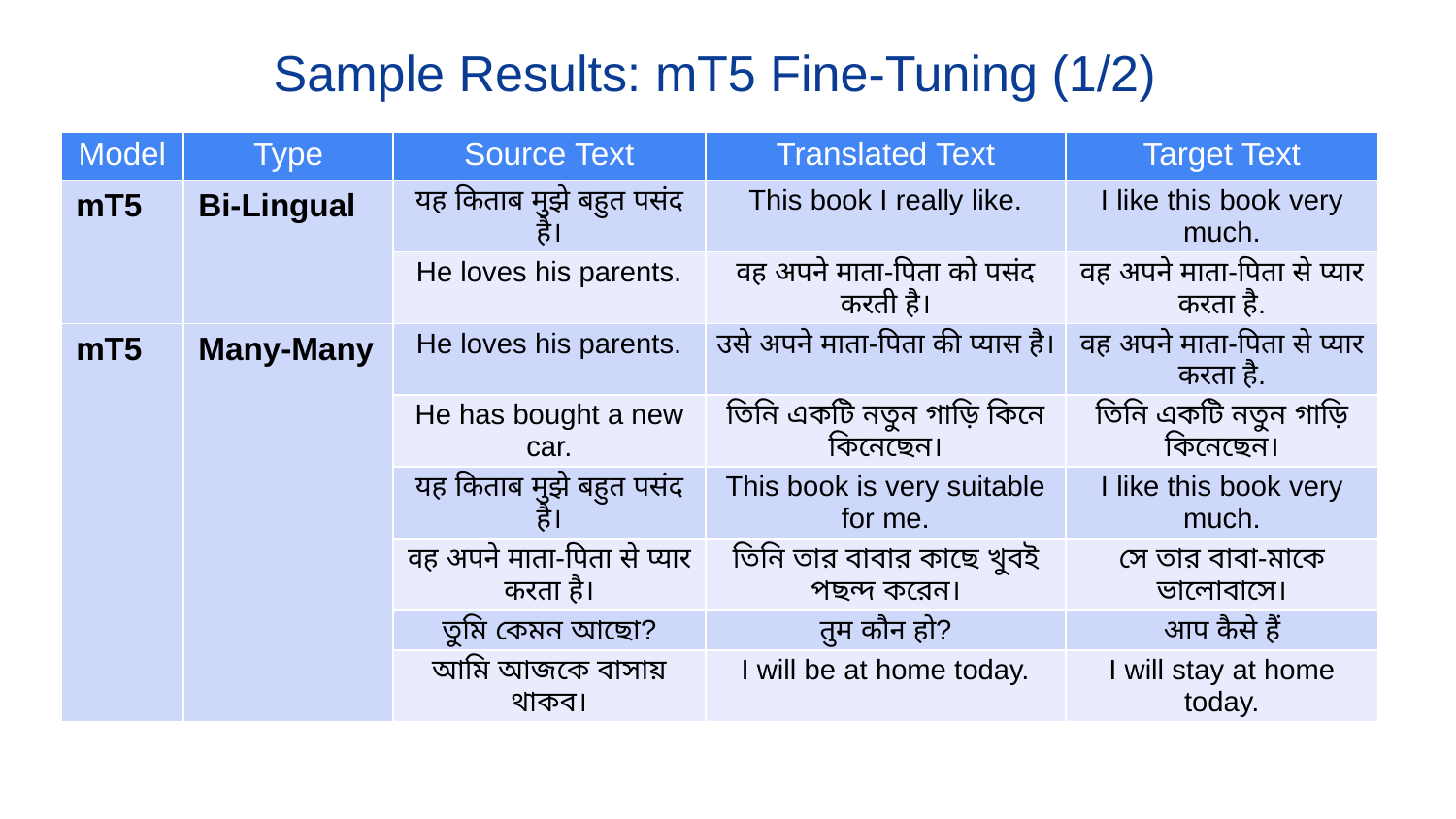

Sample Results: mT5 Fine-Tuning (1/2)
| Model | Type | Source Text | Translated Text | Target Text |
| --- | --- | --- | --- | --- |
| mT5 | Bi-Lingual | यह किताब मुझे बहुत पसंद है। | This book I really like. | I like this book very much. |
|  |  | He loves his parents. | वह अपने माता-पिता को पसंद करती है। | वह अपने माता-पिता से प्यार करता है. |
| mT5 | Many-Many | He loves his parents. | उसे अपने माता-पिता की प्यास है। | वह अपने माता-पिता से प्यार करता है. |
|  |  | He has bought a new car. | তিনি একটি নতুন গাড়ি কিনে কিনেছেন। | তিনি একটি নতুন গাড়ি কিনেছেন। |
|  |  | यह किताब मुझे बहुत पसंद है। | This book is very suitable for me. | I like this book very much. |
|  |  | वह अपने माता-पिता से प्यार करता है। | তিনি তার বাবার কাছে খুবই পছন্দ করেন। | সে তার বাবা-মাকে ভালোবাসে। |
|  |  | তুমি কেমন আছো? | तुम कौन हो? | आप कैसे हैं |
|  |  | আমি আজকে বাসায় থাকব। | I will be at home today. | I will stay at home today. |